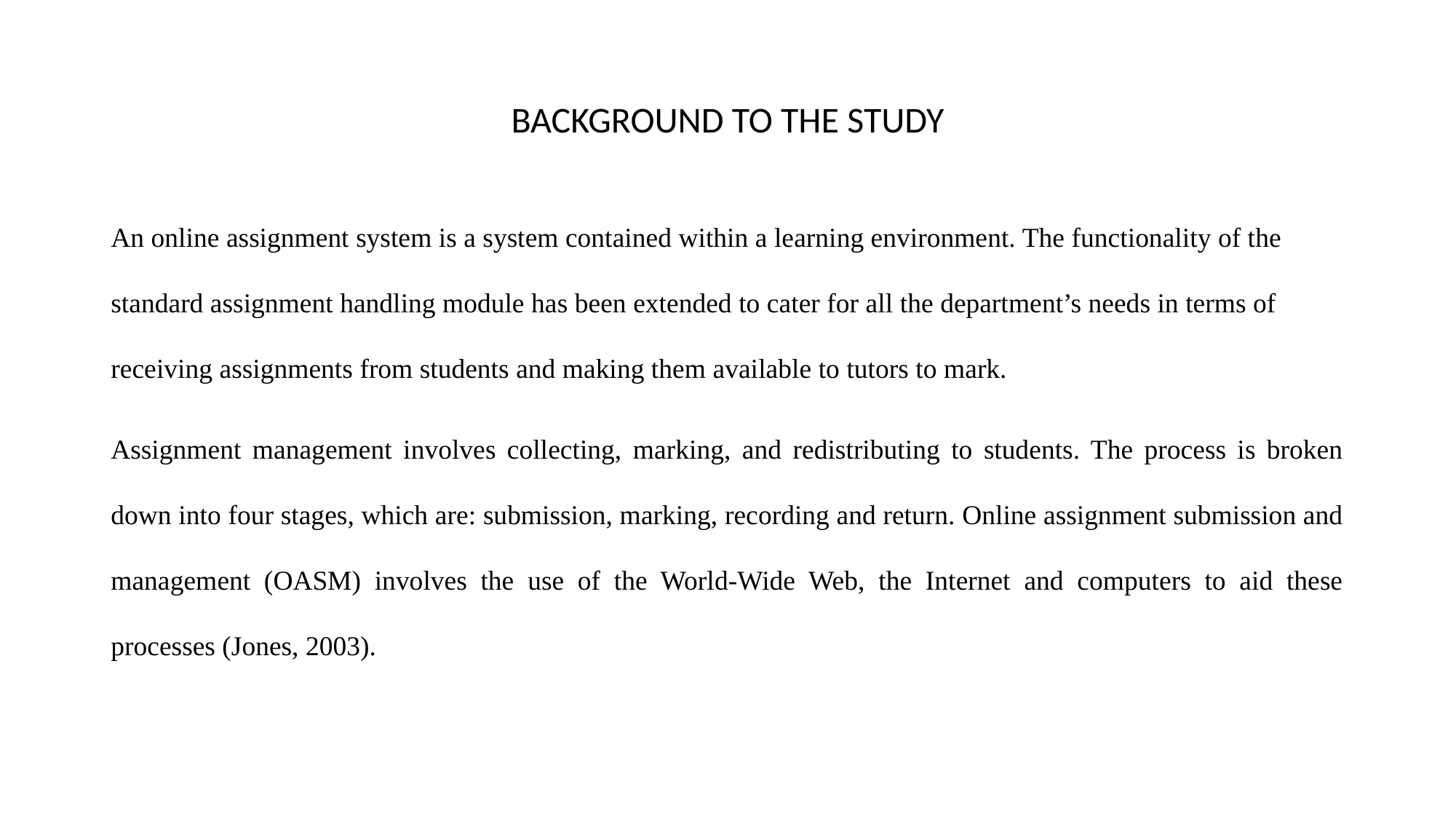

# BACKGROUND TO THE STUDY
An online assignment system is a system contained within a learning environment. The functionality of the standard assignment handling module has been extended to cater for all the department’s needs in terms of receiving assignments from students and making them available to tutors to mark.
Assignment management involves collecting, marking, and redistributing to students. The process is broken down into four stages, which are: submission, marking, recording and return. Online assignment submission and management (OASM) involves the use of the World-Wide Web, the Internet and computers to aid these processes (Jones, 2003).